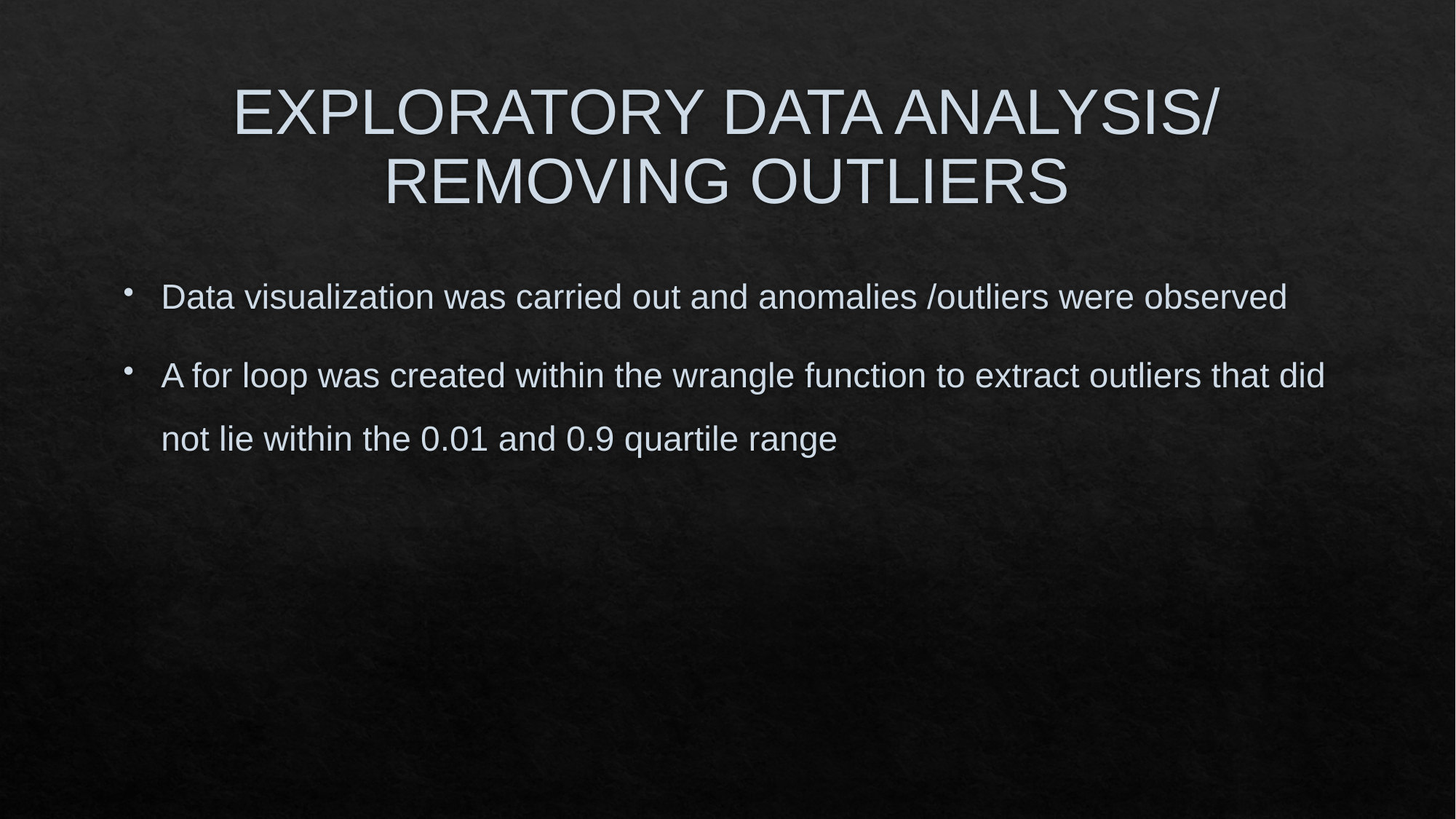

# EXPLORATORY DATA ANALYSIS/ REMOVING OUTLIERS
Data visualization was carried out and anomalies /outliers were observed
A for loop was created within the wrangle function to extract outliers that did not lie within the 0.01 and 0.9 quartile range